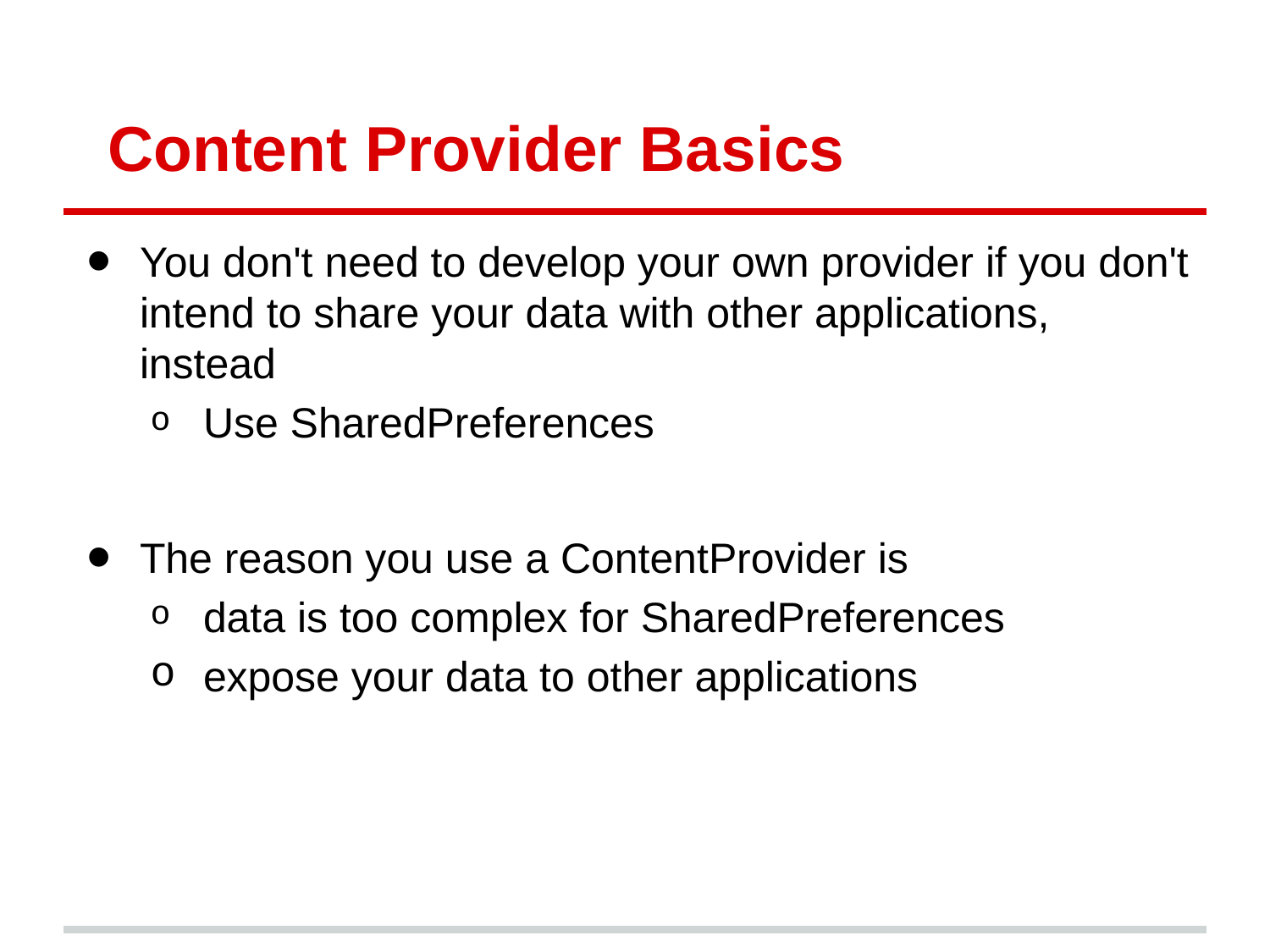

# Content Provider Basics
You don't need to develop your own provider if you don't intend to share your data with other applications, instead
Use SharedPreferences

The reason you use a ContentProvider is
data is too complex for SharedPreferences
expose your data to other applications